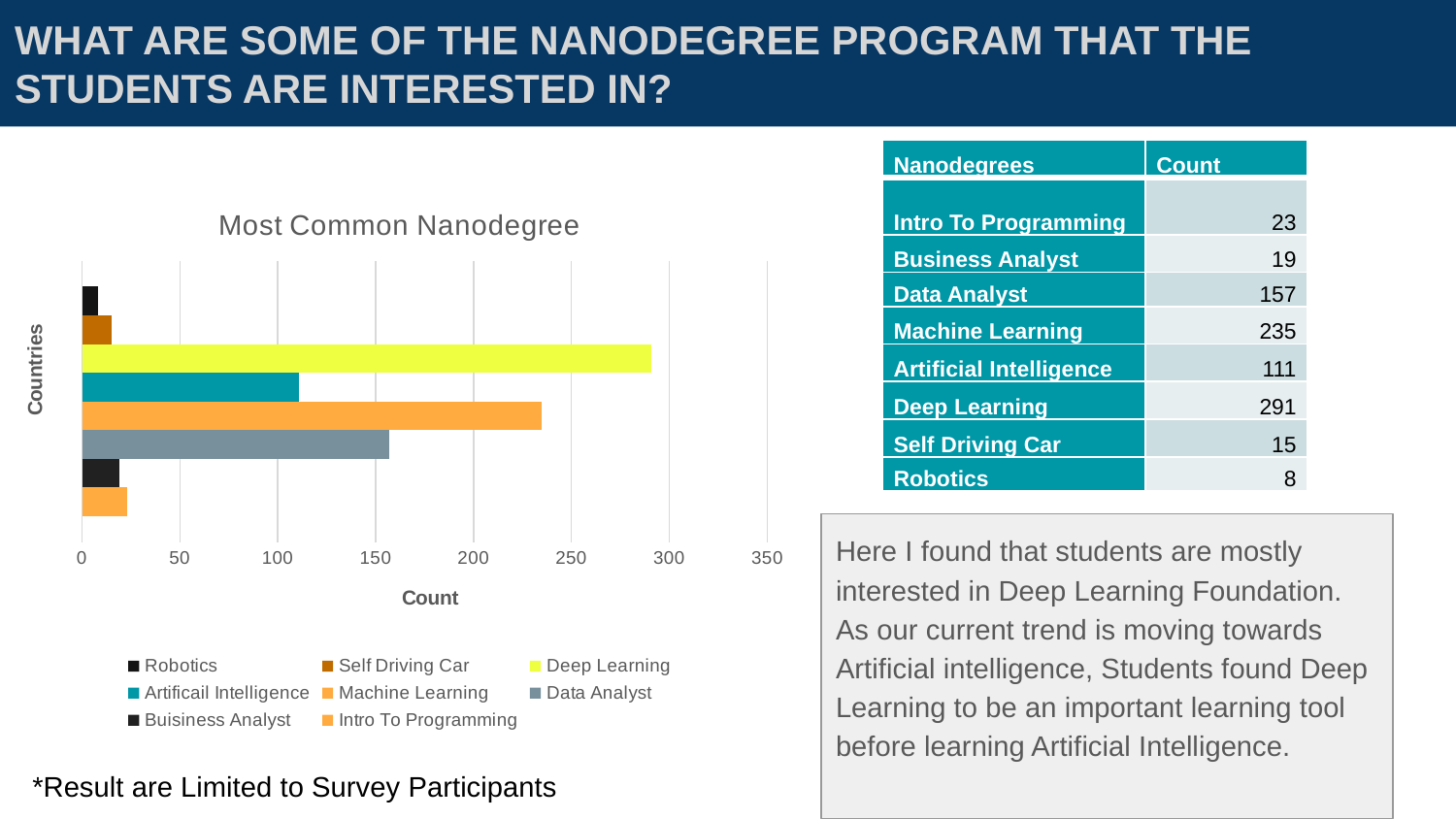

# WHAT ARE SOME OF THE NANODEGREE PROGRAM THAT THE STUDENTS ARE INTERESTED IN?
| Nanodegrees | Count |
| --- | --- |
| Intro To Programming | 23 |
| Business Analyst | 19 |
| Data Analyst | 157 |
| Machine Learning | 235 |
| Artificial Intelligence | 111 |
| Deep Learning | 291 |
| Self Driving Car | 15 |
| Robotics | 8 |

### Chart: Most Common Nanodegree

| Category | Intro To Programming | Buisiness Analyst | Data Analyst | Machine Learning | Artificail Intelligence | Deep Learning | Self Driving Car | Robotics |
|---|---|---|---|---|---|---|---|---|
Here I found that students are mostly interested in Deep Learning Foundation. As our current trend is moving towards Artificial intelligence, Students found Deep Learning to be an important learning tool before learning Artificial Intelligence.

*Result are Limited to Survey Participants